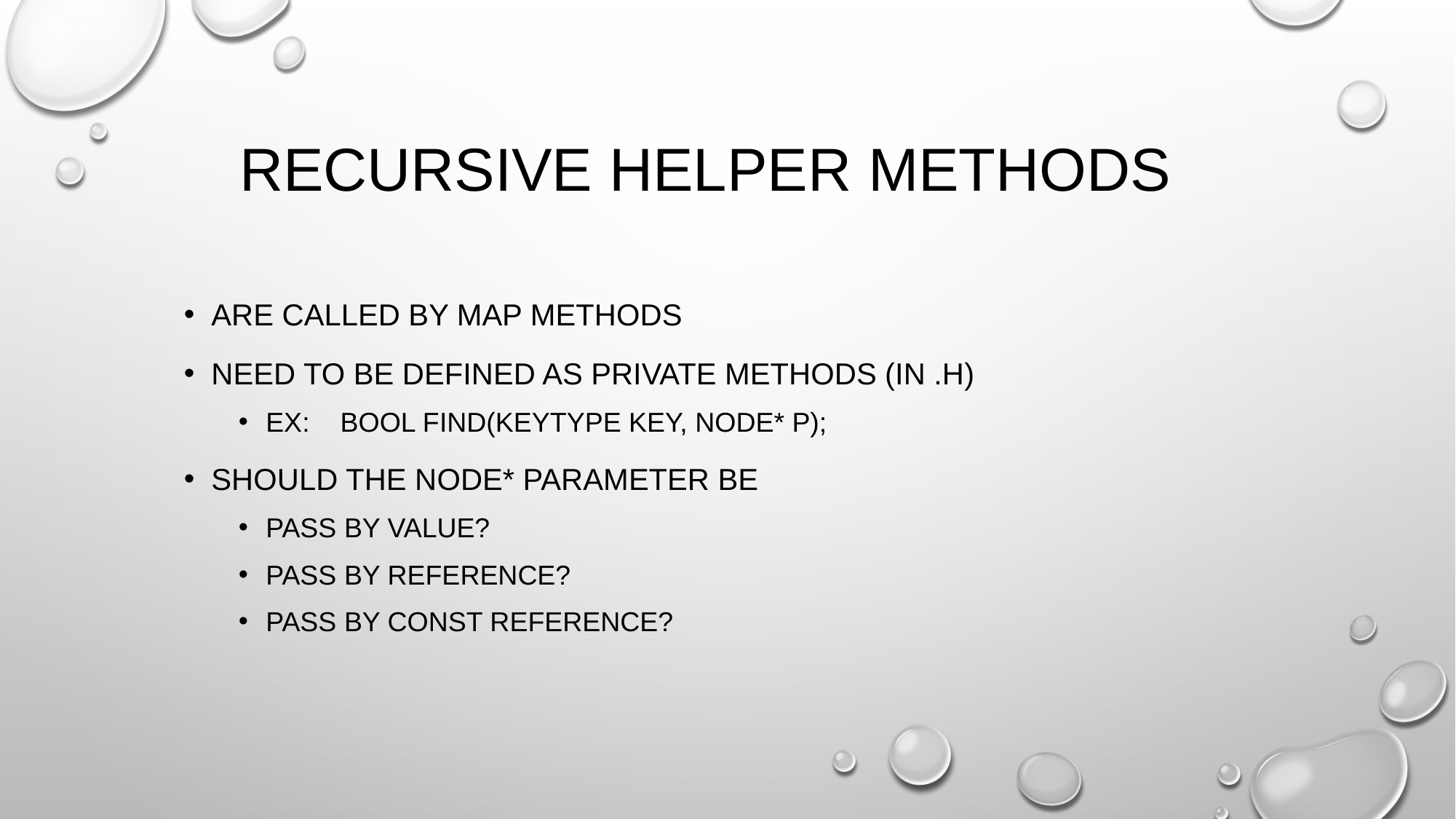

# Recursive helper methods
Are called by map methods
Need to be defined as private methods (in .h)
Ex:    Bool find(keytype key, node* p);
Should the node* parameter be
Pass by value?
Pass by reference?
Pass by const reference?